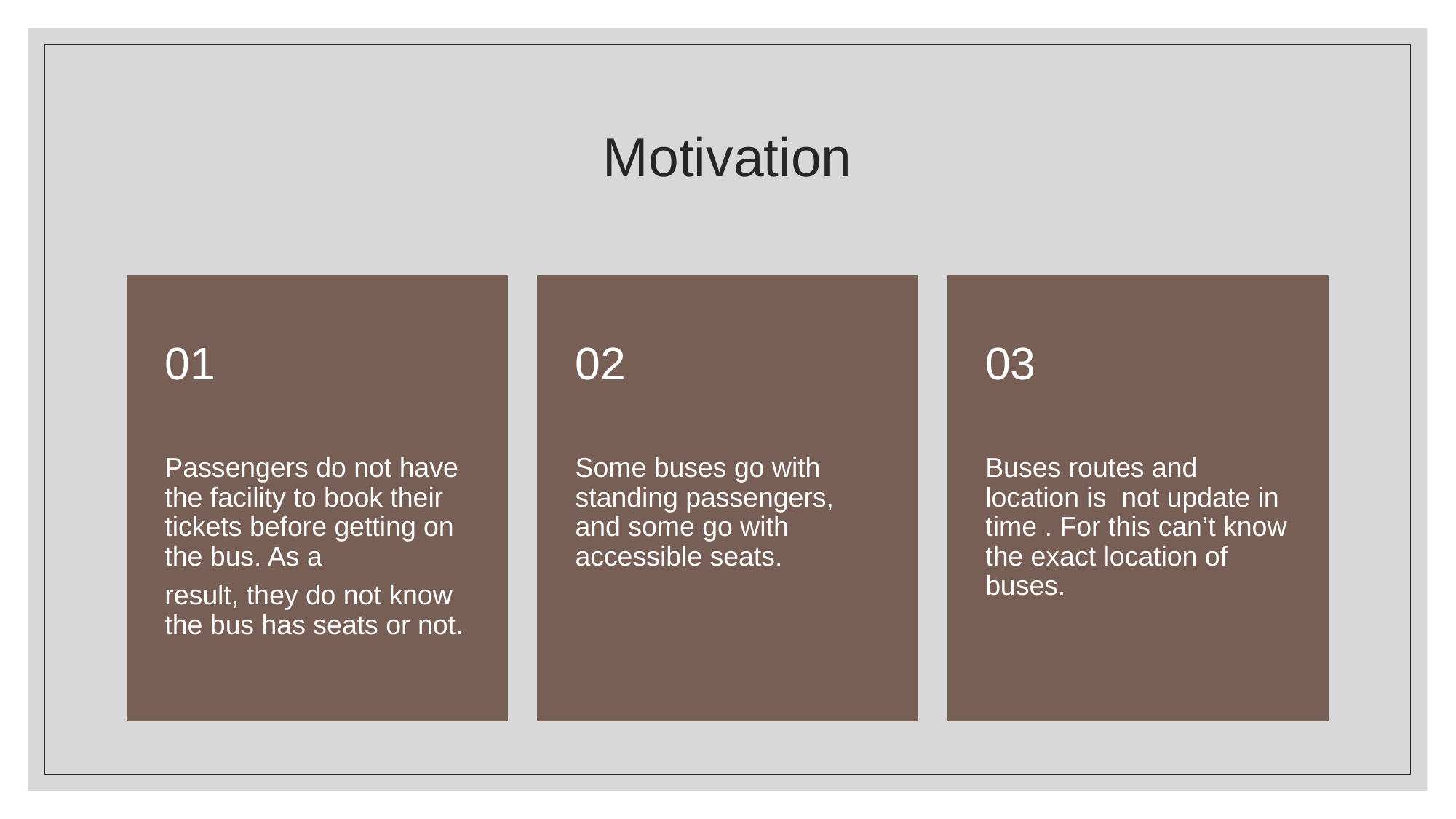

# Motivation
Passengers do not have the facility to book their tickets before getting on the bus. As a
result, they do not know the bus has seats or not.
01
Some buses go with standing passengers, and some go with accessible seats.
02
Buses routes and location is  not update in time . For this can’t know the exact location of buses.
03